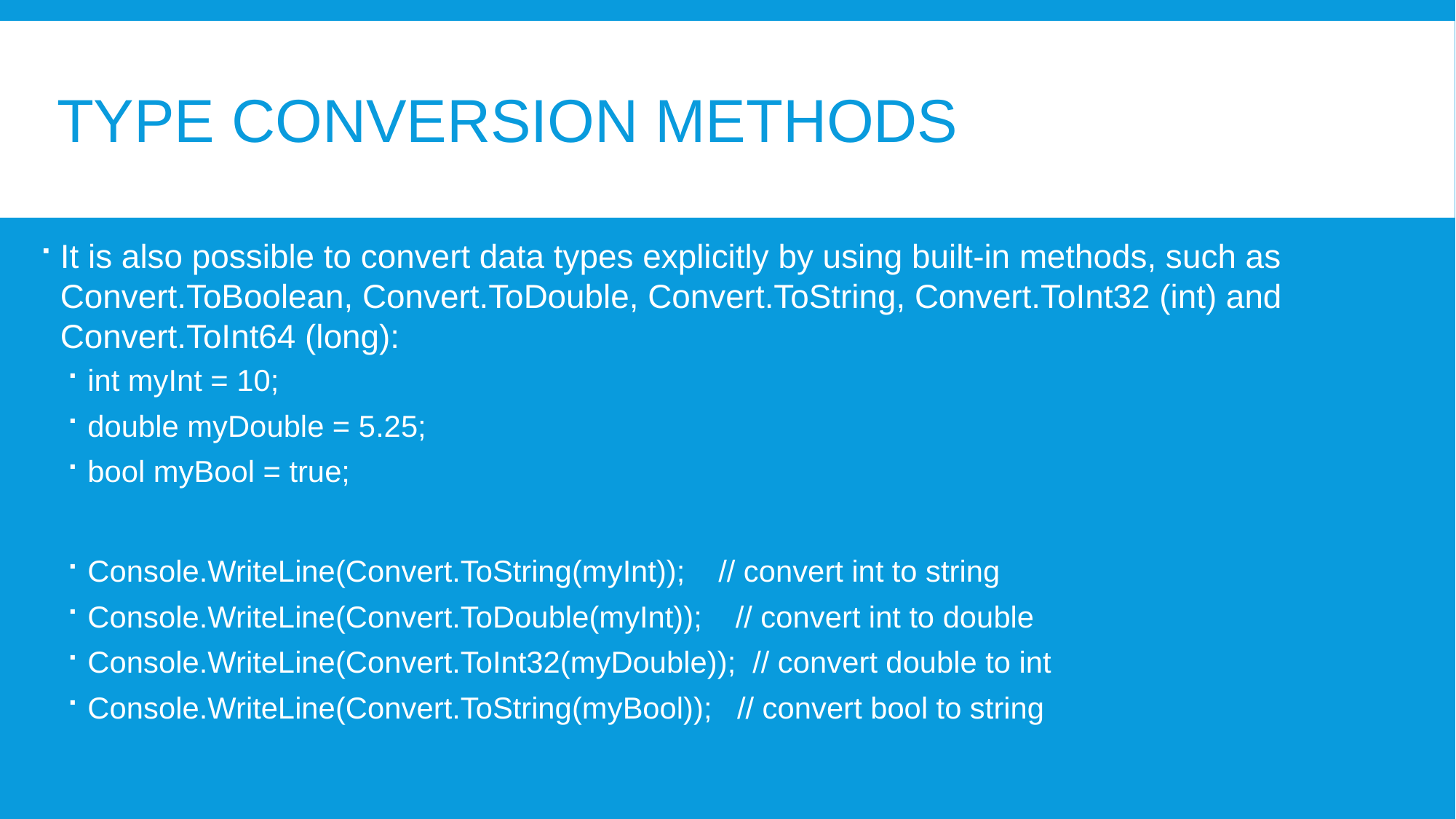

# Type conversion methods
It is also possible to convert data types explicitly by using built-in methods, such as Convert.ToBoolean, Convert.ToDouble, Convert.ToString, Convert.ToInt32 (int) and Convert.ToInt64 (long):
int myInt = 10;
double myDouble = 5.25;
bool myBool = true;

Console.WriteLine(Convert.ToString(myInt));    // convert int to string
Console.WriteLine(Convert.ToDouble(myInt));    // convert int to double
Console.WriteLine(Convert.ToInt32(myDouble));  // convert double to int
Console.WriteLine(Convert.ToString(myBool));   // convert bool to string